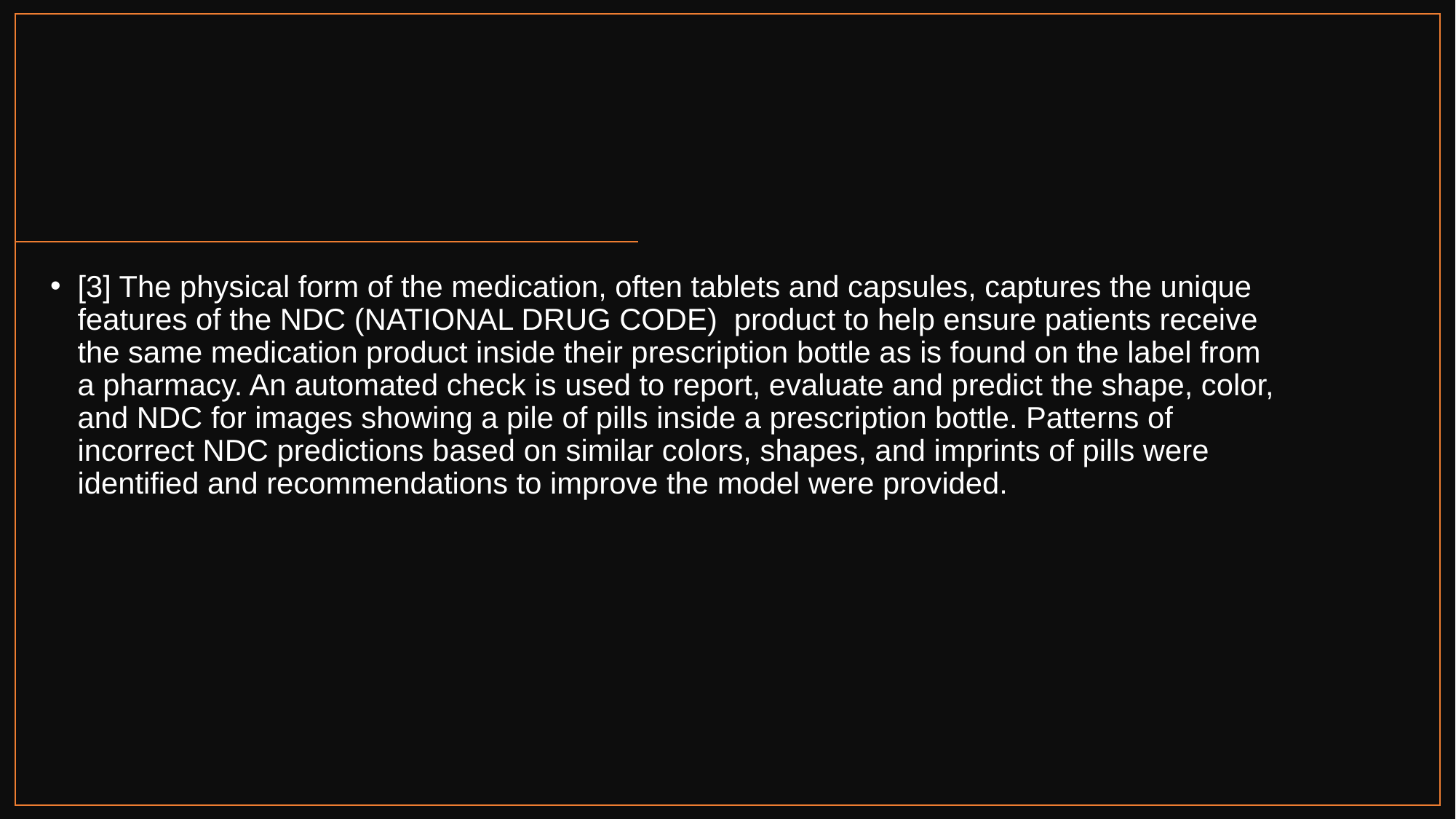

[3] The physical form of the medication, often tablets and capsules, captures the unique features of the NDC (NATIONAL DRUG CODE)  product to help ensure patients receive the same medication product inside their prescription bottle as is found on the label from a pharmacy. An automated check is used to report, evaluate and predict the shape, color, and NDC for images showing a pile of pills inside a prescription bottle. Patterns of incorrect NDC predictions based on similar colors, shapes, and imprints of pills were identified and recommendations to improve the model were provided.